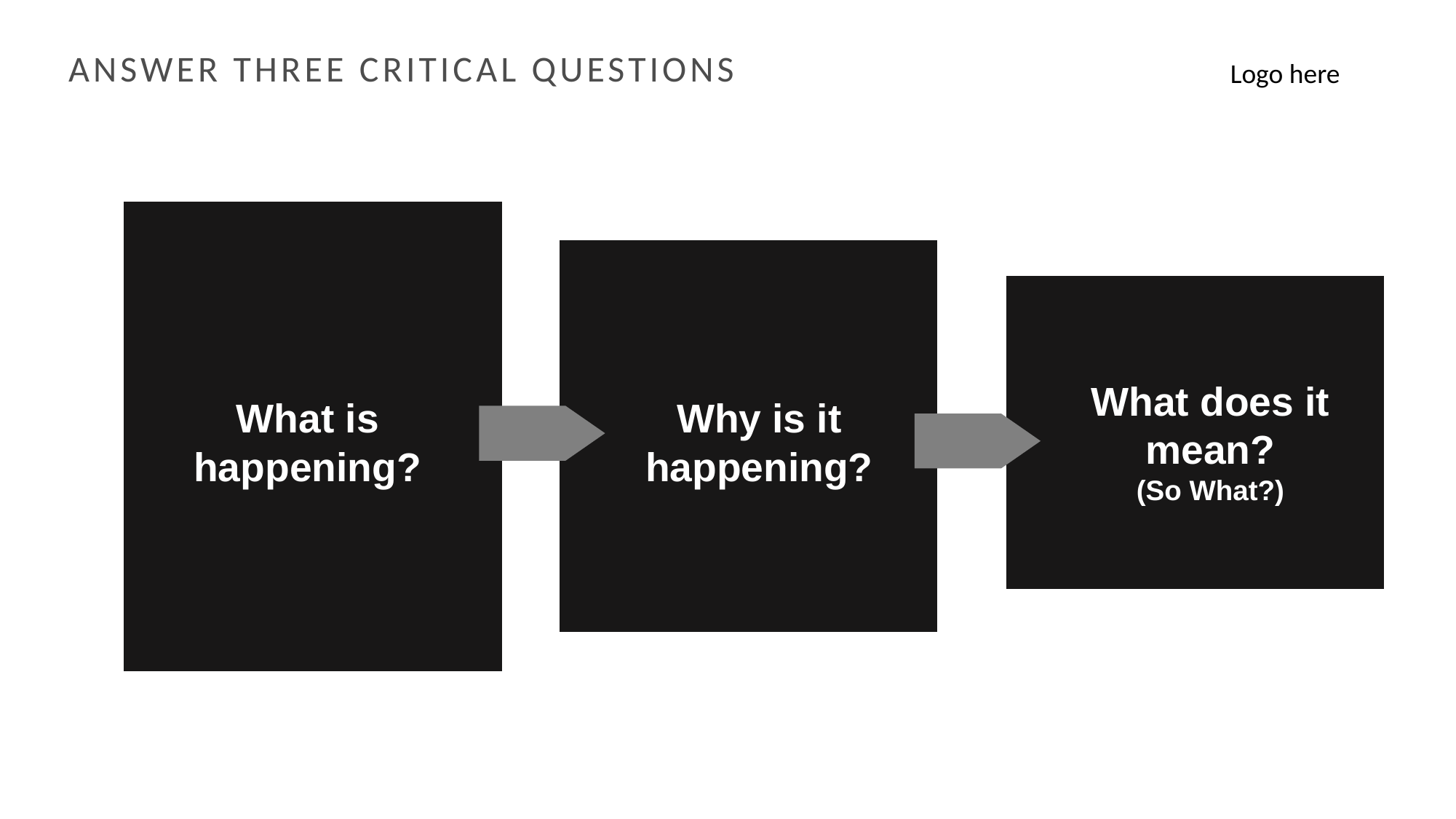

answer three critical questions
Logo here​

What does it mean?
(So What?)
What is happening?
Why is it happening?